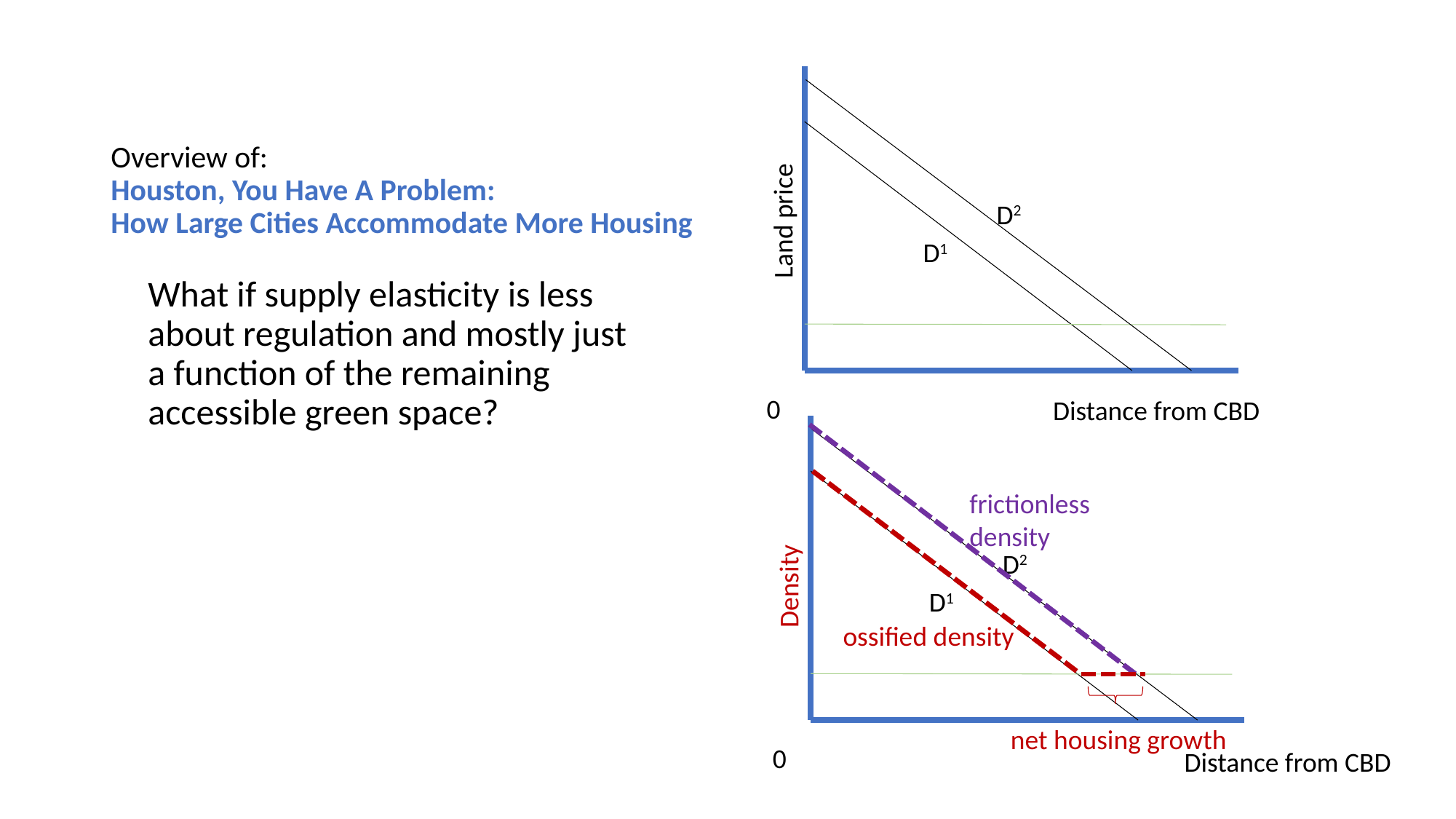

# Overview of: Houston, You Have A Problem: How Large Cities Accommodate More Housing
Land price
D2
D1
What if supply elasticity is less about regulation and mostly just a function of the remaining accessible green space?
0
Distance from CBD
frictionless density
Density
D2
D1
ossified density

net housing growth
0
Distance from CBD